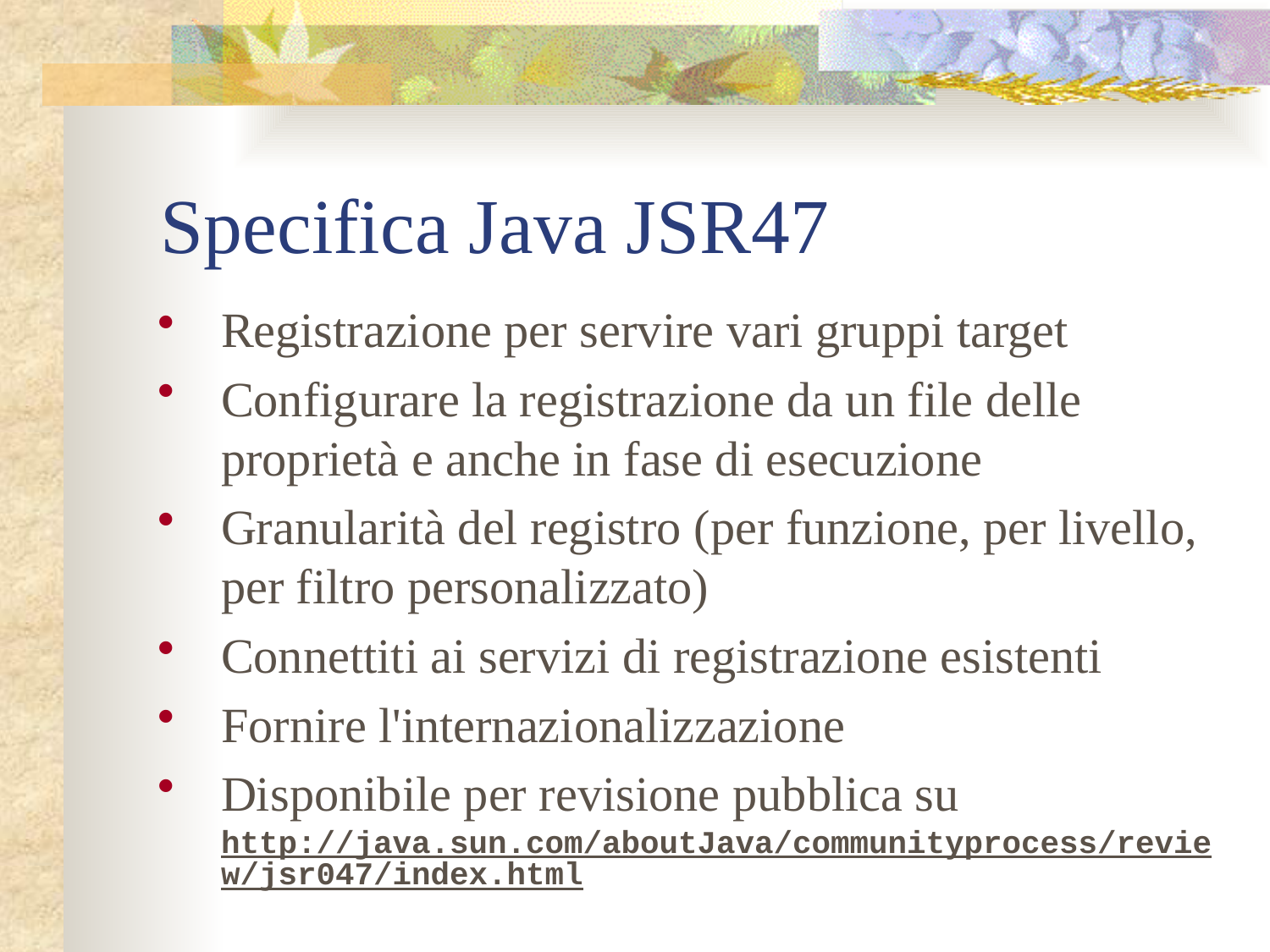

# Specifica Java JSR47
Registrazione per servire vari gruppi target
Configurare la registrazione da un file delle proprietà e anche in fase di esecuzione
Granularità del registro (per funzione, per livello, per filtro personalizzato)
Connettiti ai servizi di registrazione esistenti
Fornire l'internazionalizzazione
Disponibile per revisione pubblica su http://java.sun.com/aboutJava/communityprocess/review/jsr047/index.html